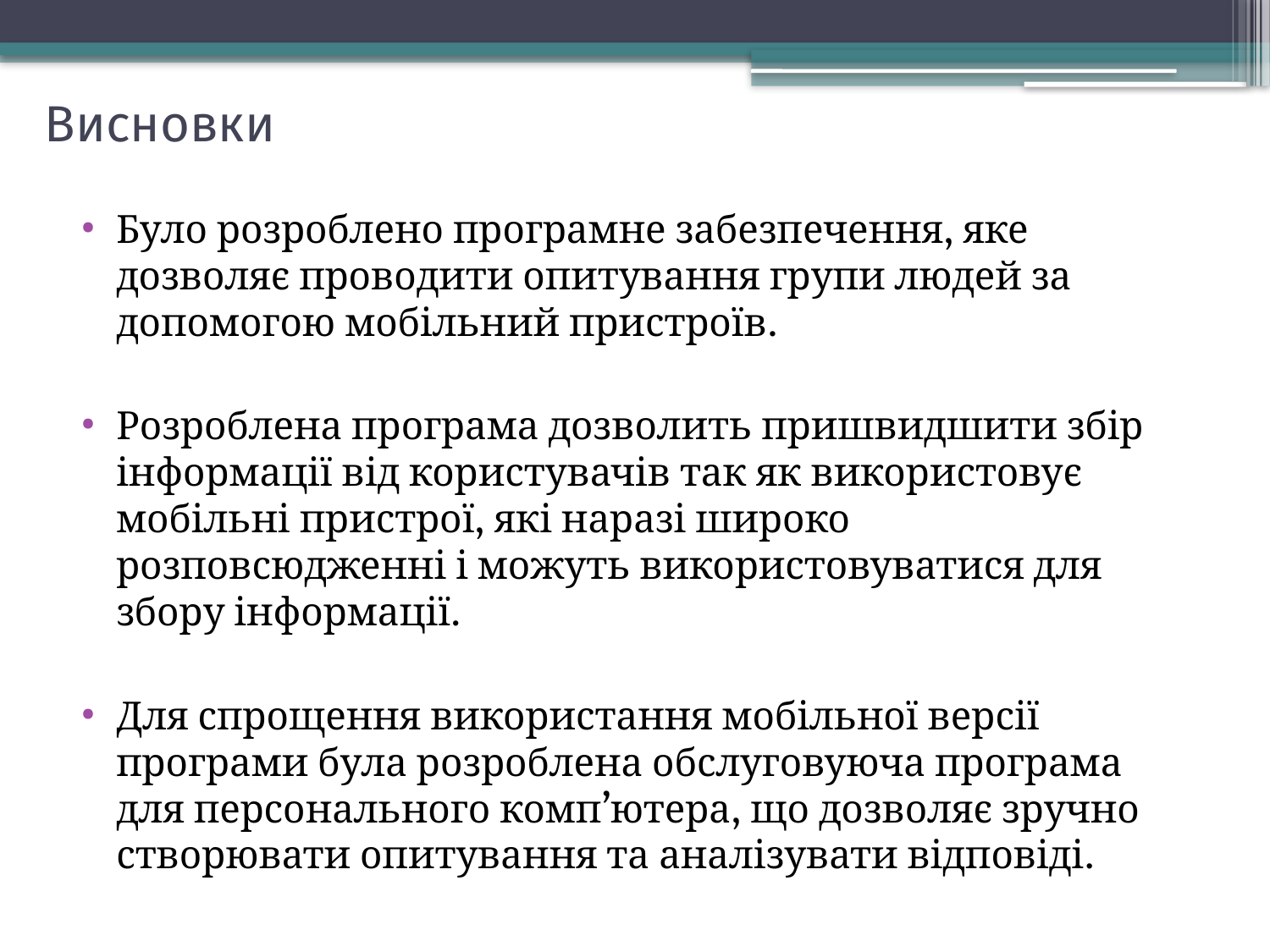

# Висновки
Було розроблено програмне забезпечення, яке дозволяє проводити опитування групи людей за допомогою мобільний пристроїв.

Розроблена програма дозволить пришвидшити збір інформації від користувачів так як використовує мобільні пристрої, які наразі широко розповсюдженні і можуть використовуватися для збору інформації.

Для спрощення використання мобільної версії програми була розроблена обслуговуюча програма для персонального комп’ютера, що дозволяє зручно створювати опитування та аналізувати відповіді.